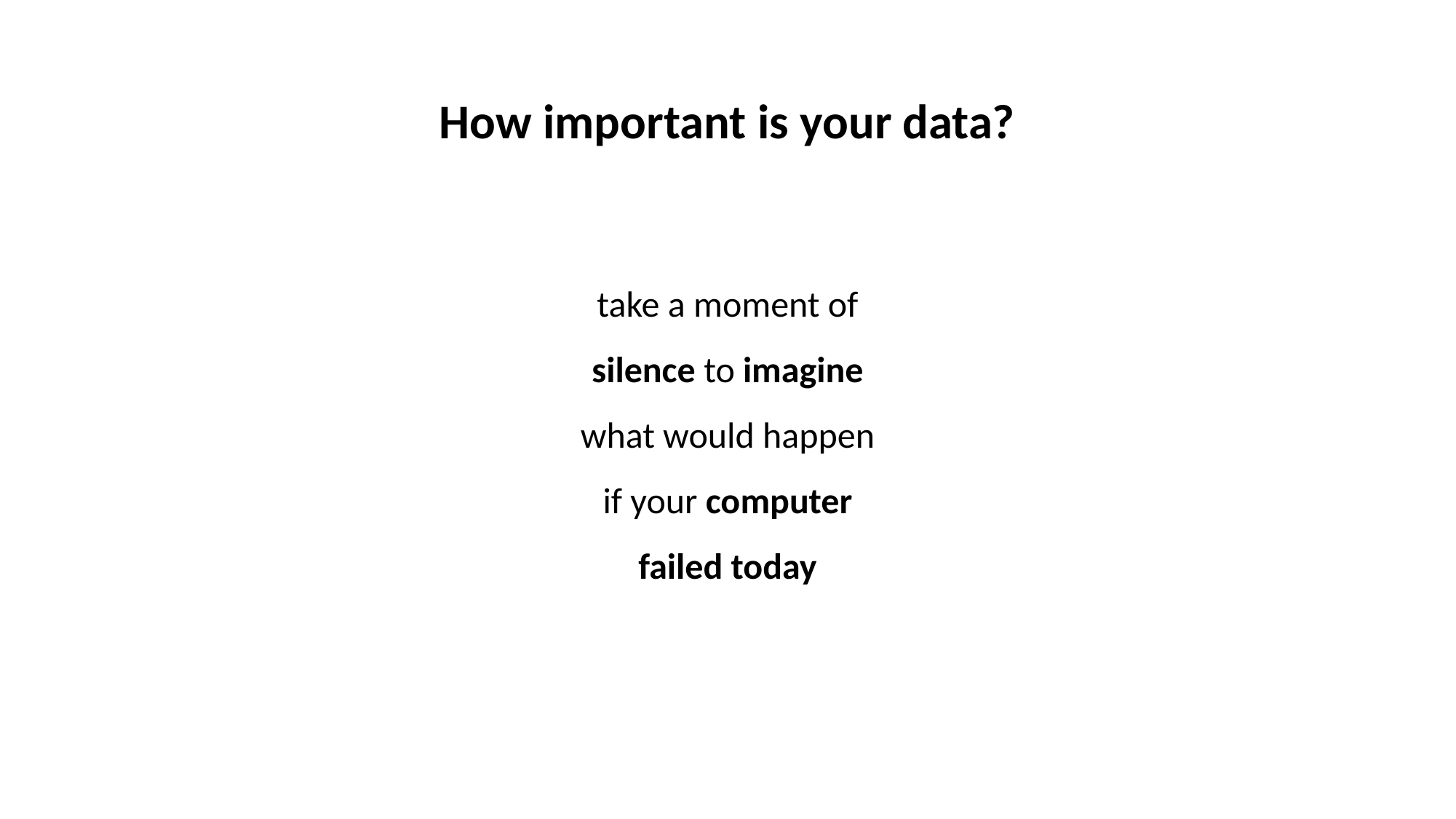

# How important is your data?
take a moment of silence to imagine what would happen if your computer failed today